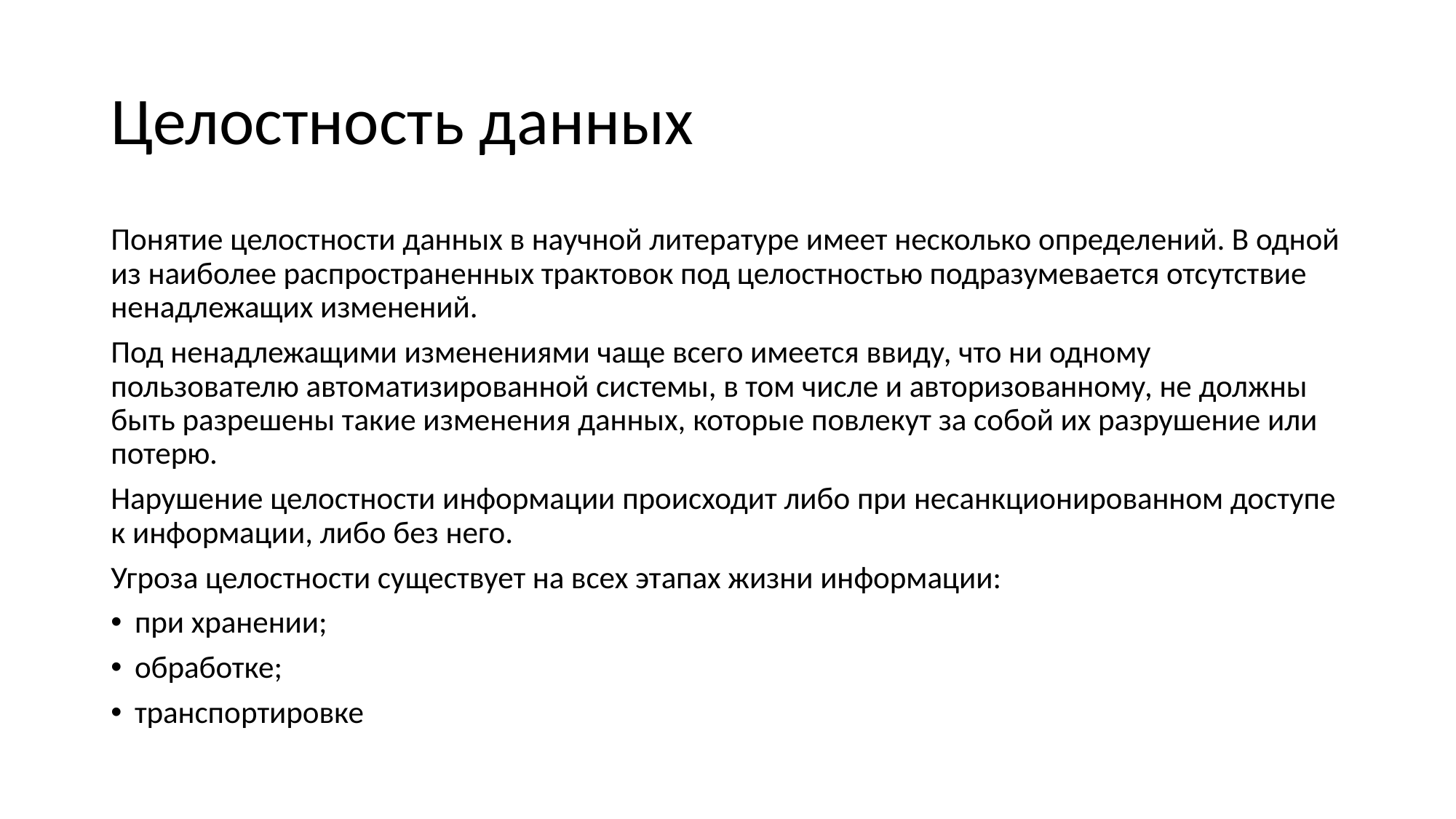

# Целостность данных
Понятие целостности данных в научной литературе имеет несколько определений. В одной из наиболее распространенных трактовок под целостностью подразумевается отсутствие ненадлежащих изменений.
Под ненадлежащими изменениями чаще всего имеется ввиду, что ни одному пользователю автоматизированной системы, в том числе и авторизованному, не должны быть разрешены такие изменения данных, которые повлекут за собой их разрушение или потерю.
Нарушение целостности информации происходит либо при несанкционированном доступе к информации, либо без него.
Угроза целостности существует на всех этапах жизни информации:
при хранении;
обработке;
транспортировке